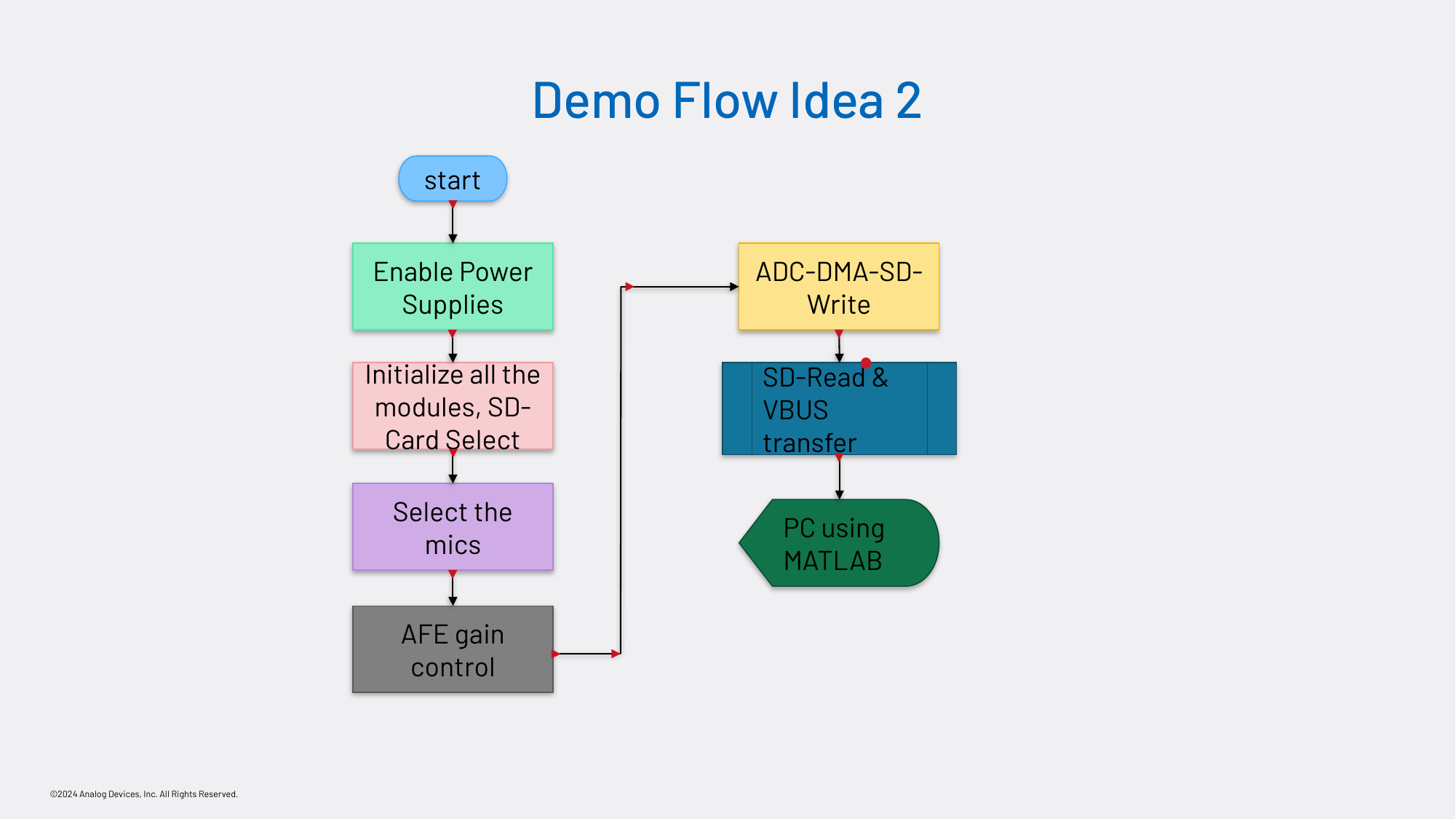

# Demo Flow Idea 2
start
Enable Power Supplies
ADC-DMA-SD-Write

Initialize all the modules, SD-Card Select
SD-Read & VBUS transfer
Select the mics
PC using MATLAB
AFE gain control
©2024 Analog Devices, Inc. All Rights Reserved.